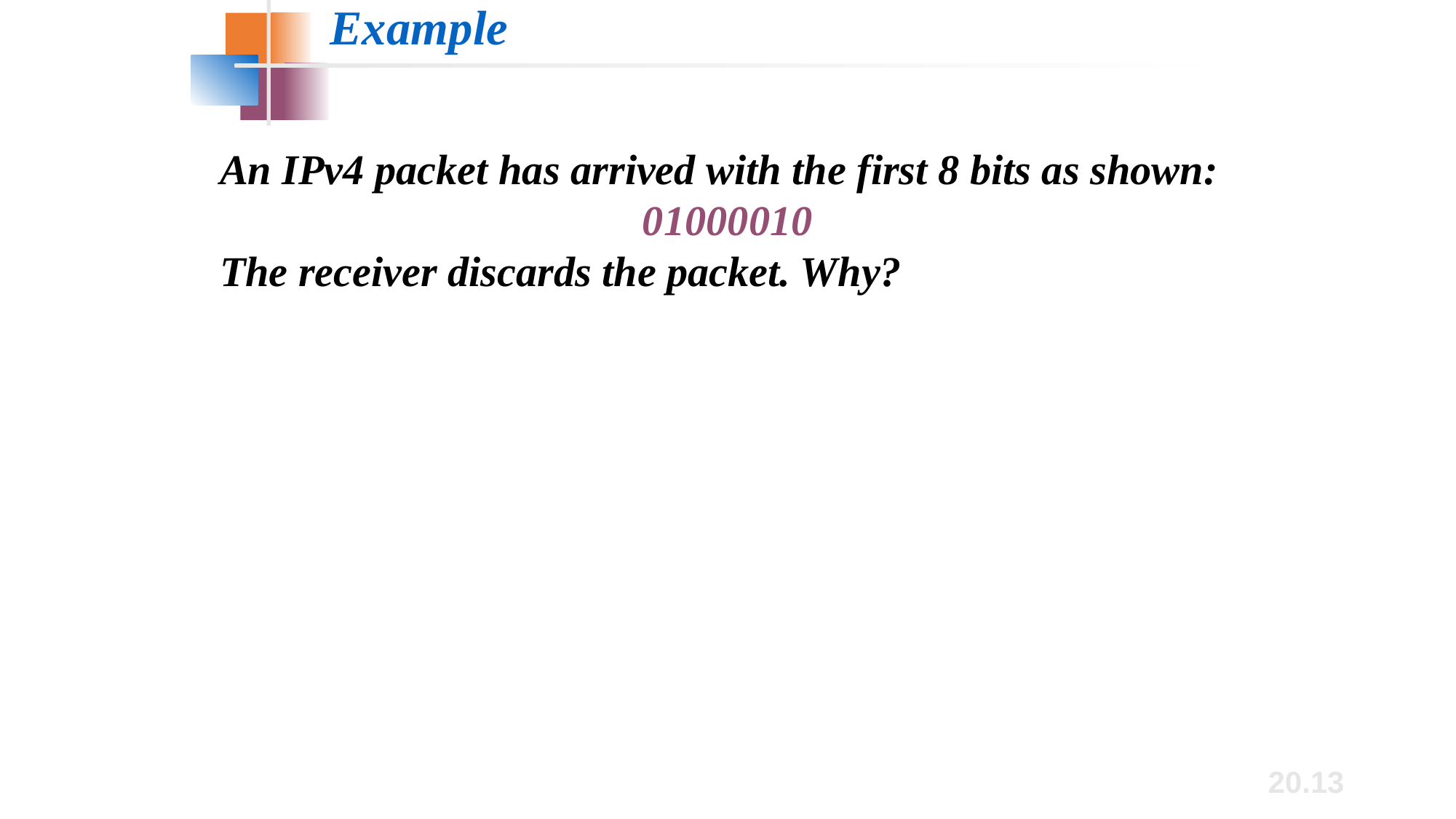

Example

An IPv4 packet has arrived with the first 8 bits as shown:
01000010
The receiver discards the packet. Why?
20.13